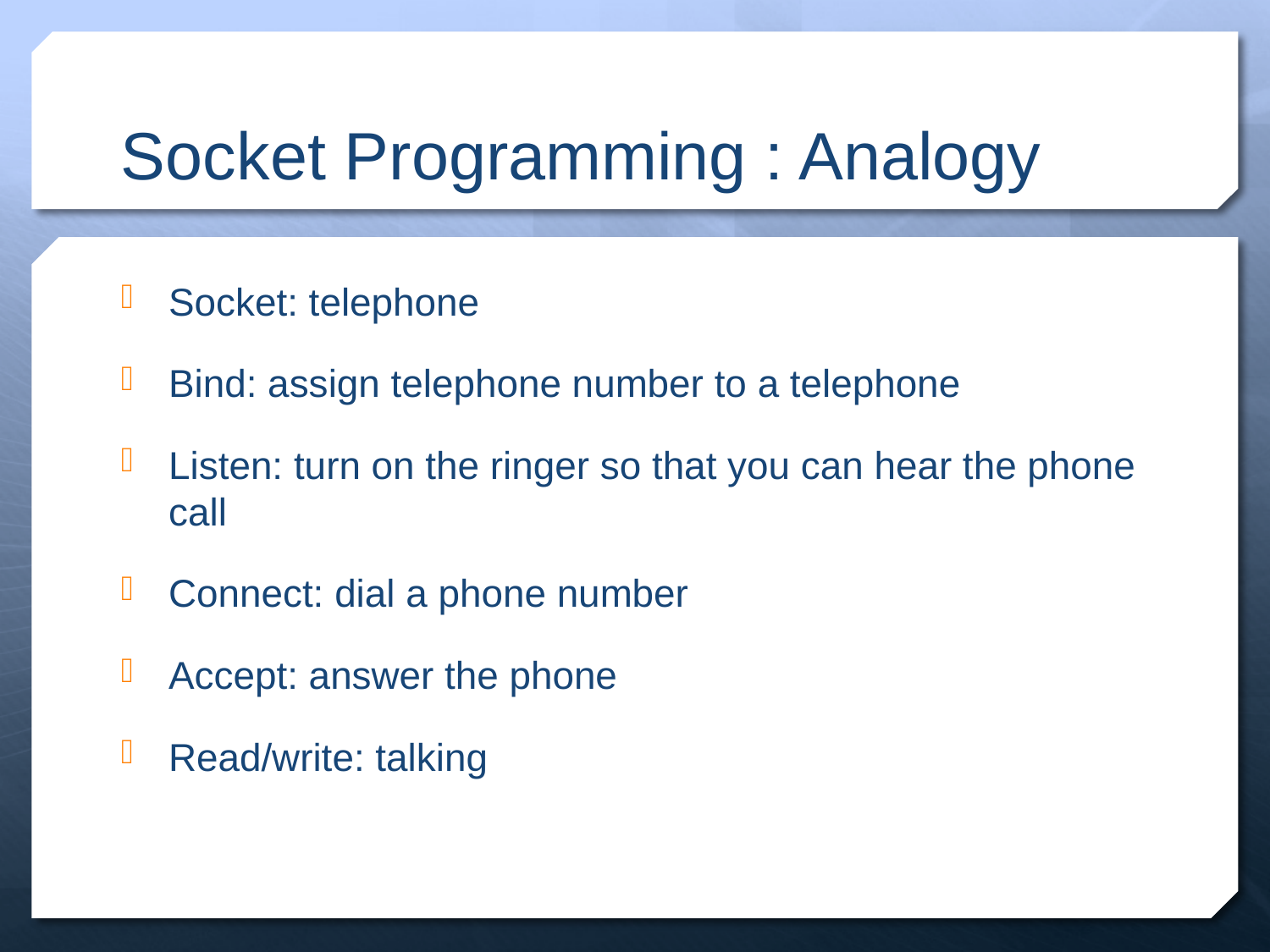

# Socket Programming : Analogy
Socket: telephone
Bind: assign telephone number to a telephone
Listen: turn on the ringer so that you can hear the phone call
Connect: dial a phone number
Accept: answer the phone
Read/write: talking